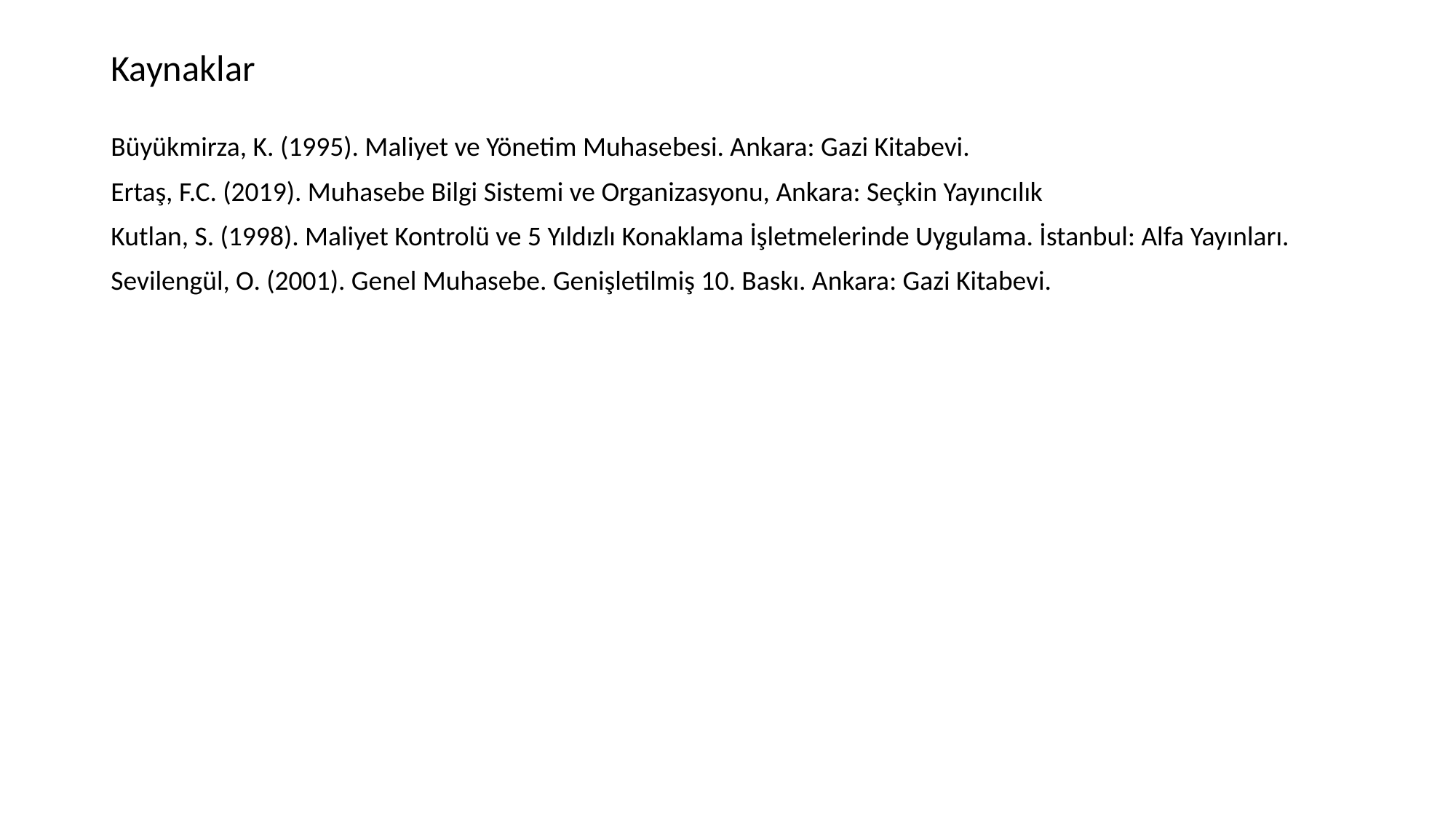

# Kaynaklar
Büyükmirza, K. (1995). Maliyet ve Yönetim Muhasebesi. Ankara: Gazi Kitabevi.
Ertaş, F.C. (2019). Muhasebe Bilgi Sistemi ve Organizasyonu, Ankara: Seçkin Yayıncılık
Kutlan, S. (1998). Maliyet Kontrolü ve 5 Yıldızlı Konaklama İşletmelerinde Uygulama. İstanbul: Alfa Yayınları.
Sevilengül, O. (2001). Genel Muhasebe. Genişletilmiş 10. Baskı. Ankara: Gazi Kitabevi.